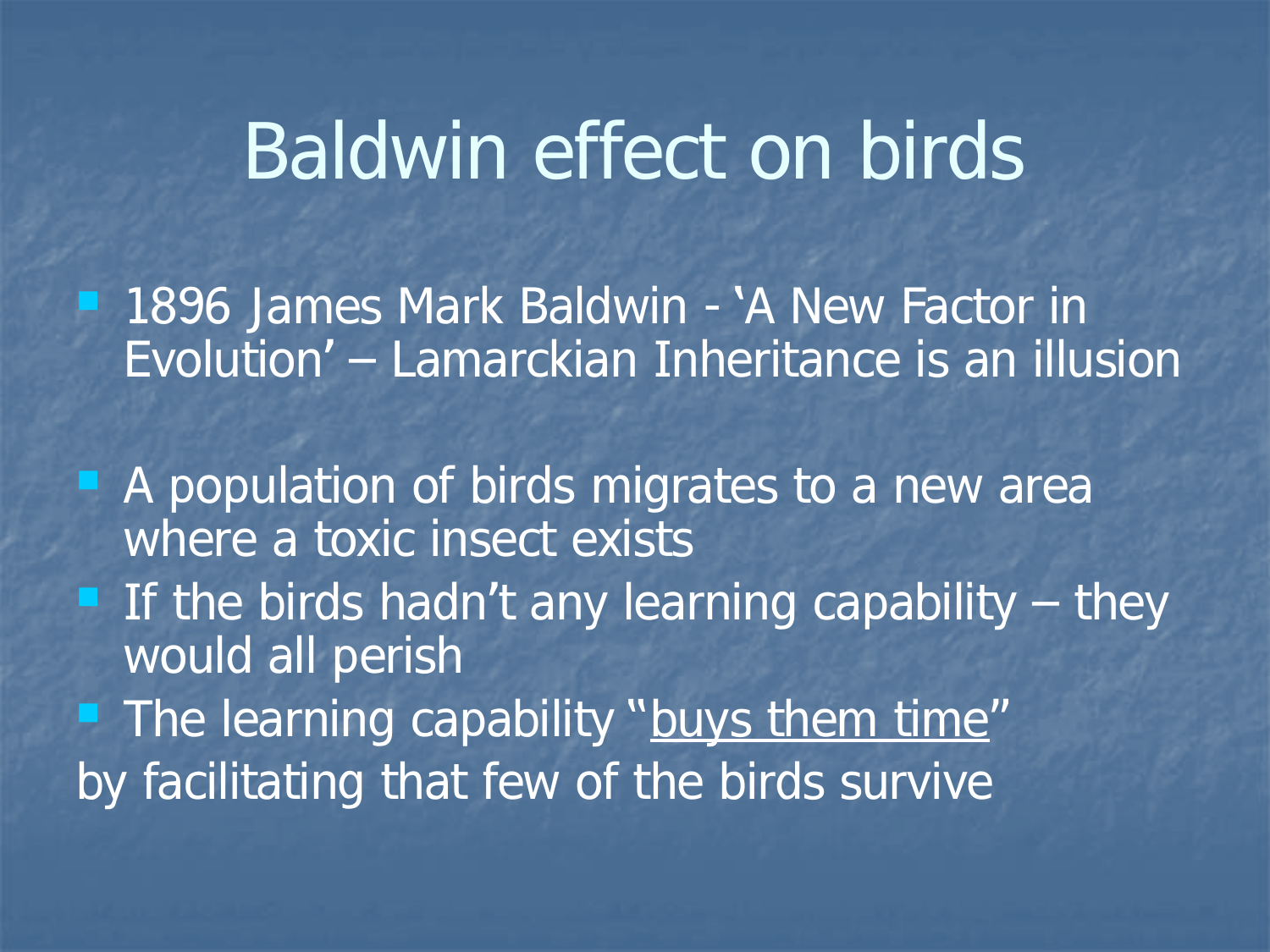

# Baldwin effect on birds
1896 James Mark Baldwin - ‘A New Factor in Evolution’ – Lamarckian Inheritance is an illusion

A population of birds migrates to a new area where a toxic insect exists
If the birds hadn’t any learning capability – they would all perish
The learning capability “buys them time”
by facilitating that few of the birds survive